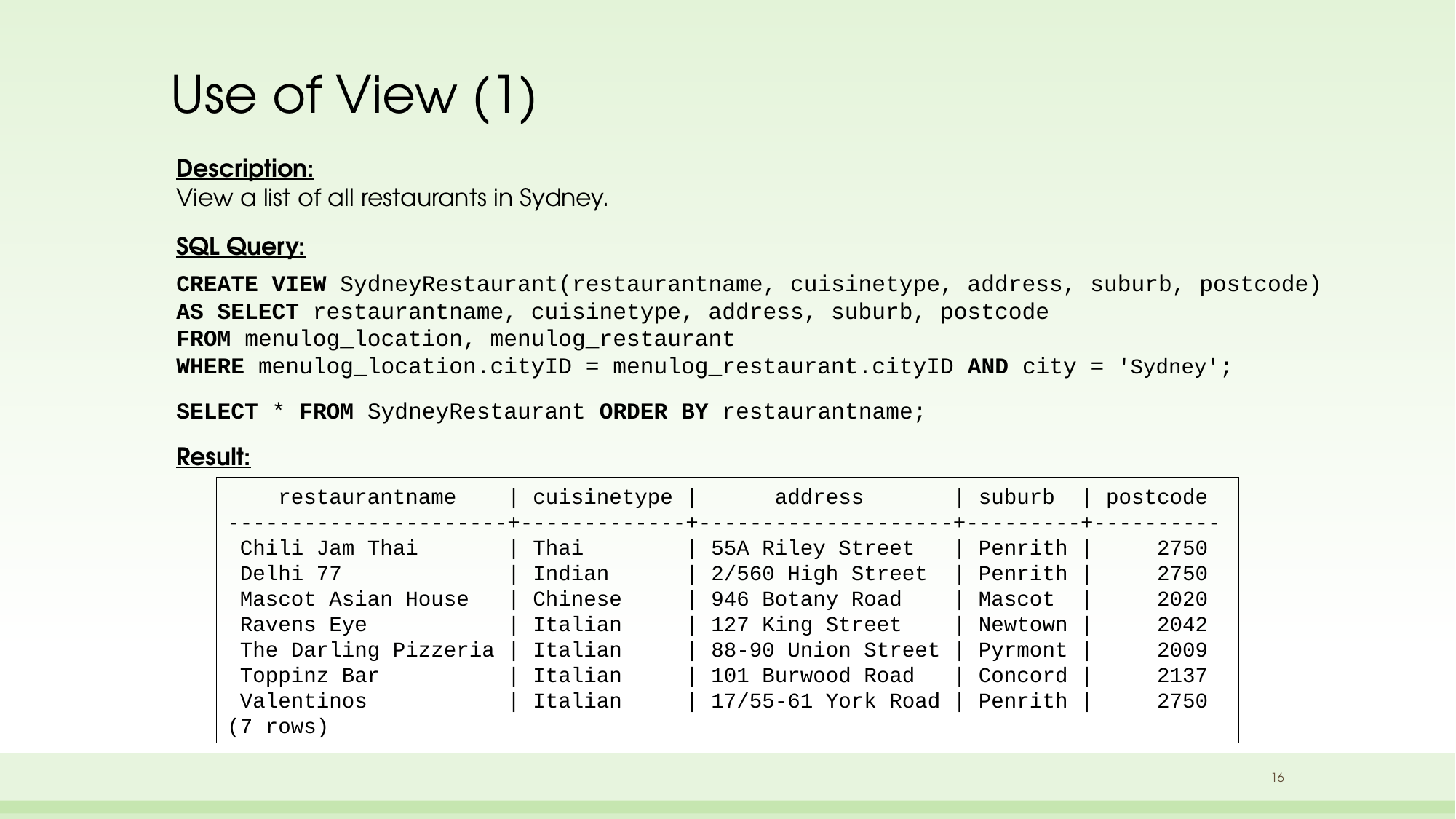

# Use of View (1)
Description:
View a list of all restaurants in Sydney.

SQL Query:
CREATE VIEW SydneyRestaurant(restaurantname, cuisinetype, address, suburb, postcode)
AS SELECT restaurantname, cuisinetype, address, suburb, postcode
FROM menulog_location, menulog_restaurant
WHERE menulog_location.cityID = menulog_restaurant.cityID AND city = 'Sydney';

SELECT * FROM SydneyRestaurant ORDER BY restaurantname;

Result:

    restaurantname    | cuisinetype |      address       | suburb  | postcode
----------------------+-------------+--------------------+---------+----------
 Chili Jam Thai       | Thai        | 55A Riley Street   | Penrith |     2750
 Delhi 77             | Indian      | 2/560 High Street  | Penrith |     2750
 Mascot Asian House   | Chinese     | 946 Botany Road    | Mascot  |     2020
 Ravens Eye           | Italian     | 127 King Street    | Newtown |     2042
 The Darling Pizzeria | Italian     | 88-90 Union Street | Pyrmont |     2009
 Toppinz Bar          | Italian     | 101 Burwood Road   | Concord |     2137
 Valentinos           | Italian     | 17/55-61 York Road | Penrith |     2750
(7 rows)
16